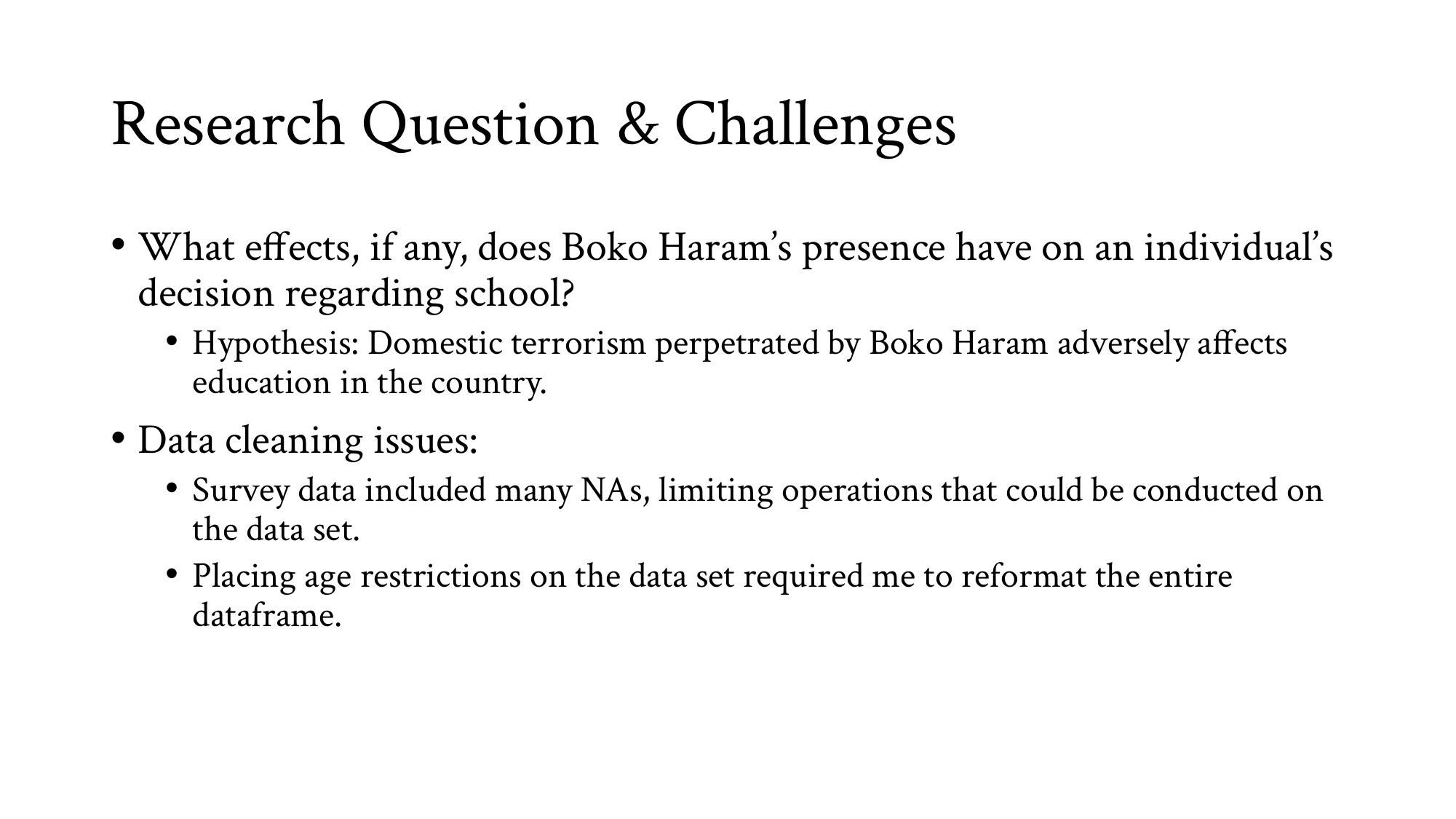

# Research Question & Challenges
What effects, if any, does Boko Haram’s presence have on an individual’s decision regarding school?
Hypothesis: Domestic terrorism perpetrated by Boko Haram adversely affects education in the country.
Data cleaning issues:
Survey data included many NAs, limiting operations that could be conducted on the data set.
Placing age restrictions on the data set required me to reformat the entire dataframe.